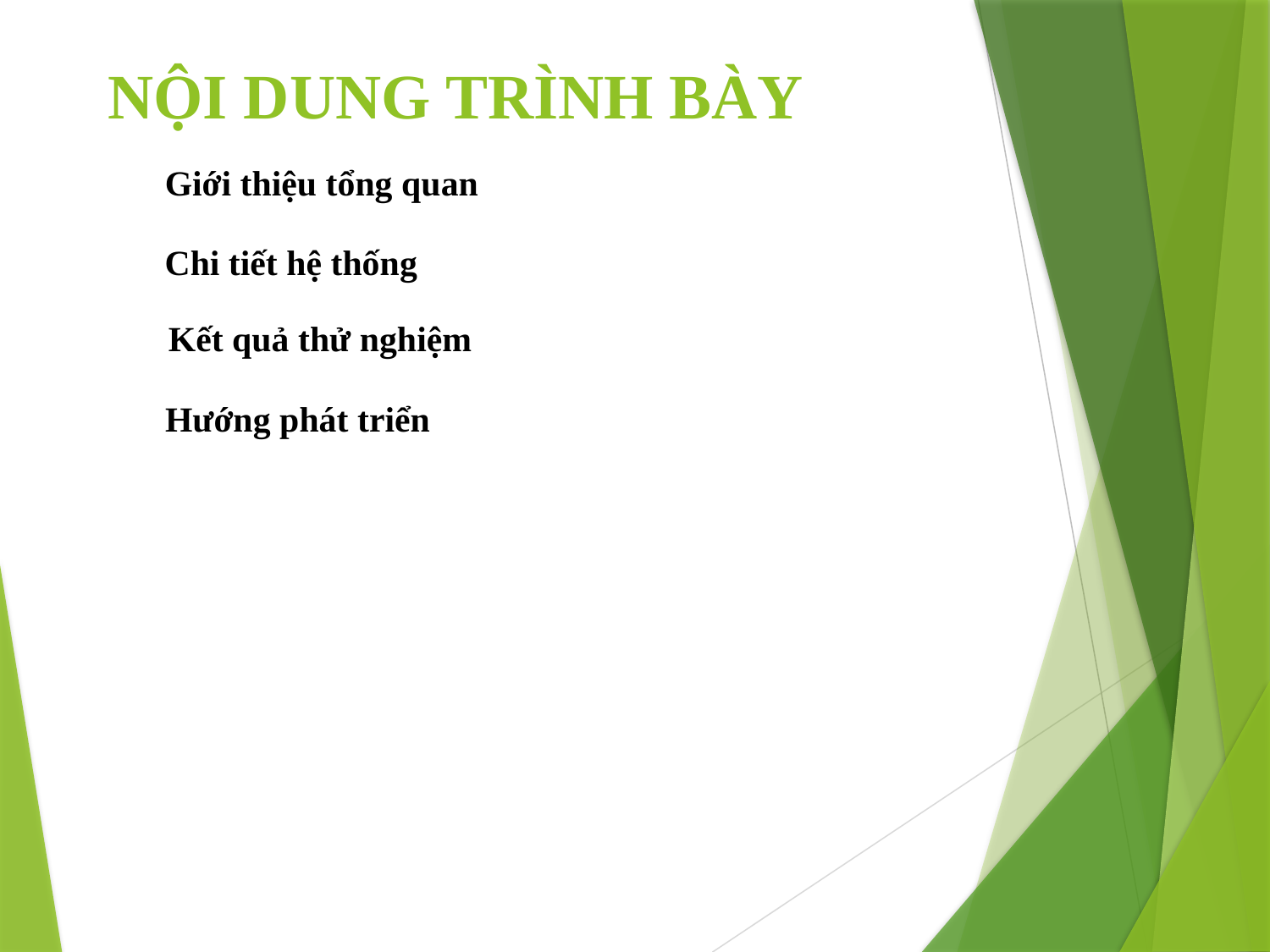

# NỘI DUNG TRÌNH BÀY
Giới thiệu tổng quan
Chi tiết hệ thống
Kết quả thử nghiệm
Hướng phát triển